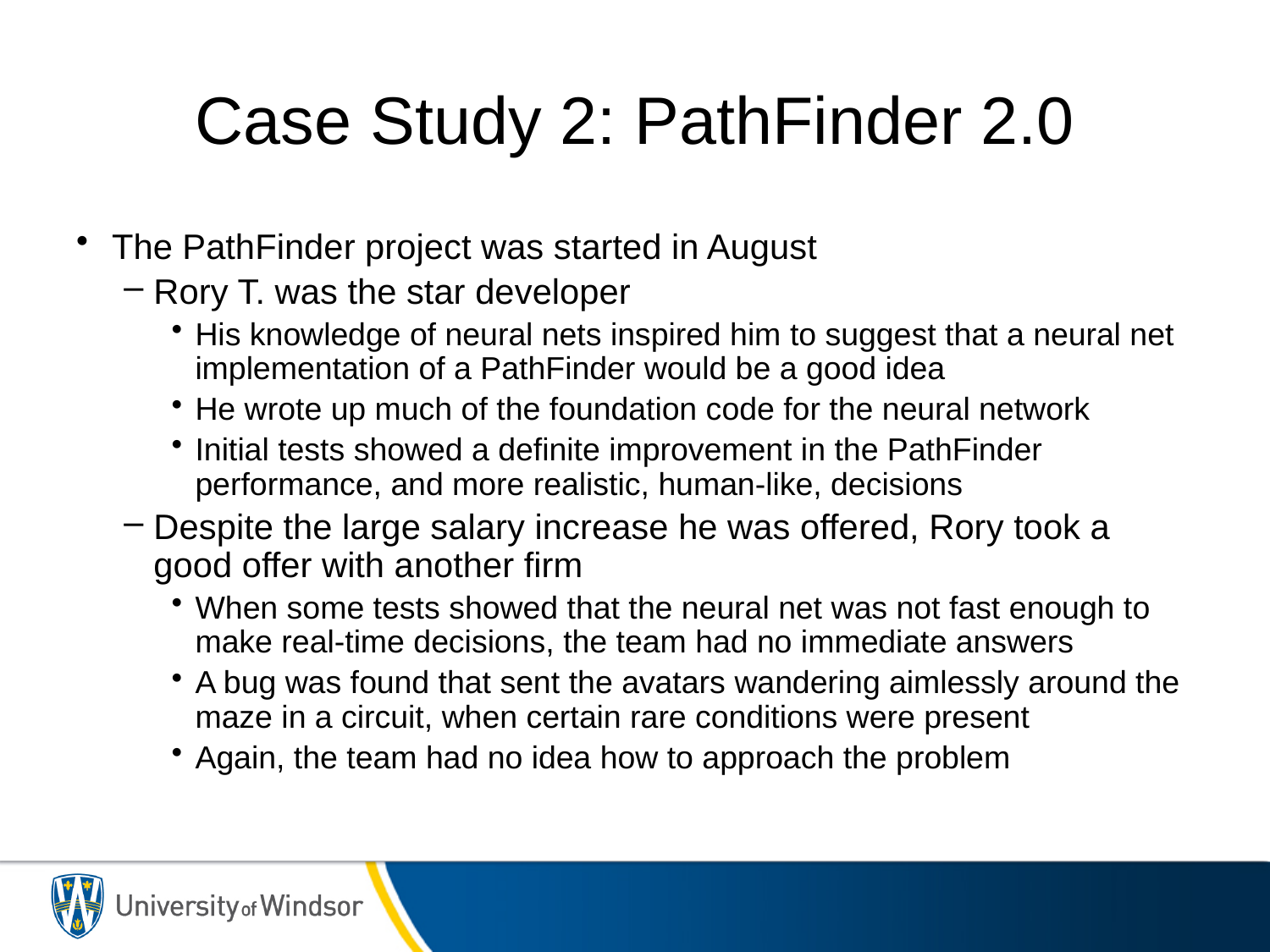

# Case Study 2: PathFinder 2.0
The PathFinder project was started in August
Rory T. was the star developer
His knowledge of neural nets inspired him to suggest that a neural net implementation of a PathFinder would be a good idea
He wrote up much of the foundation code for the neural network
Initial tests showed a definite improvement in the PathFinder performance, and more realistic, human-like, decisions
Despite the large salary increase he was offered, Rory took a good offer with another firm
When some tests showed that the neural net was not fast enough to make real-time decisions, the team had no immediate answers
A bug was found that sent the avatars wandering aimlessly around the maze in a circuit, when certain rare conditions were present
Again, the team had no idea how to approach the problem